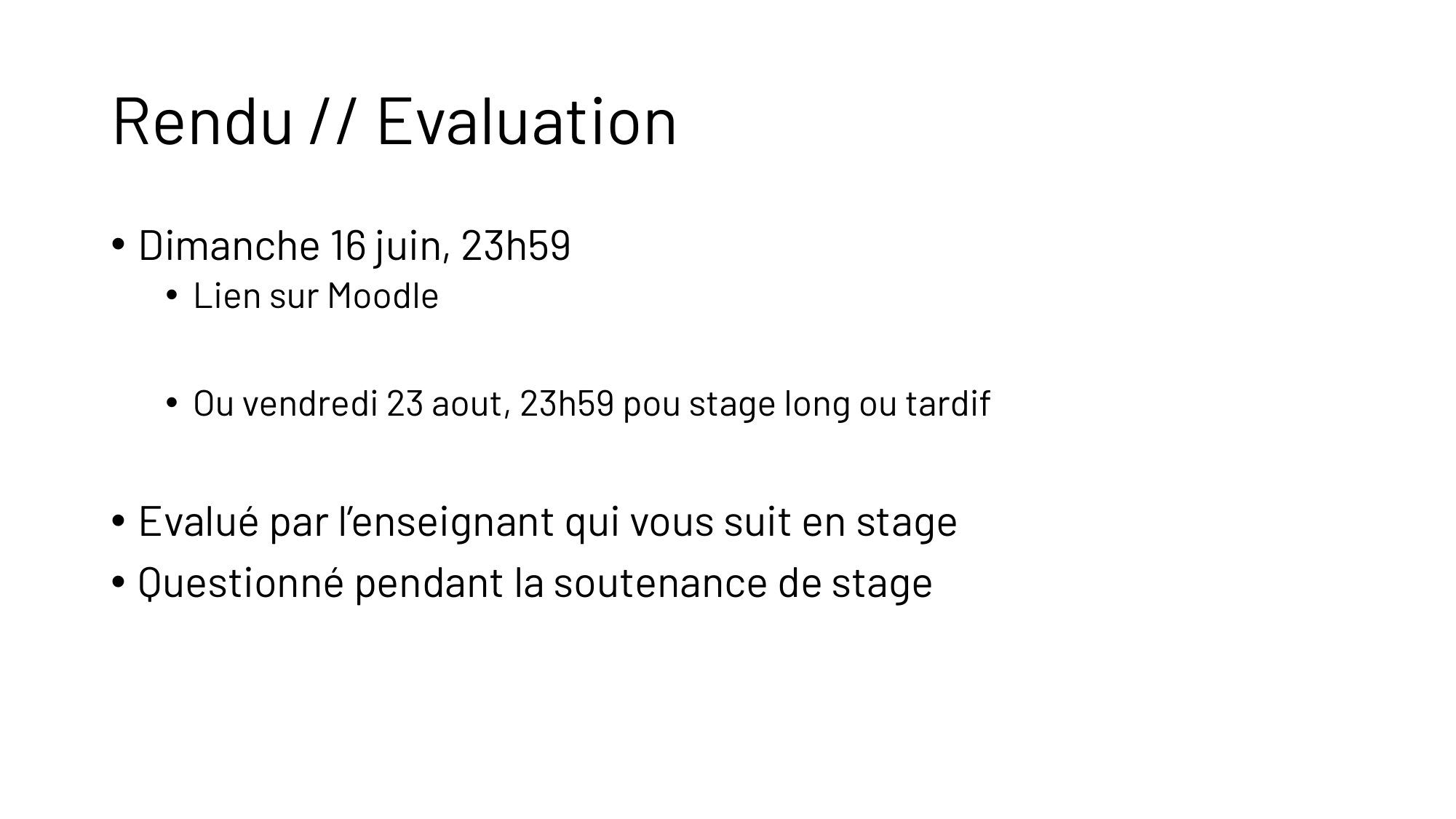

# Rendu // Evaluation
Dimanche 16 juin, 23h59
Lien sur Moodle

Ou vendredi 23 aout, 23h59 pou stage long ou tardif

Evalué par l’enseignant qui vous suit en stage
Questionné pendant la soutenance de stage